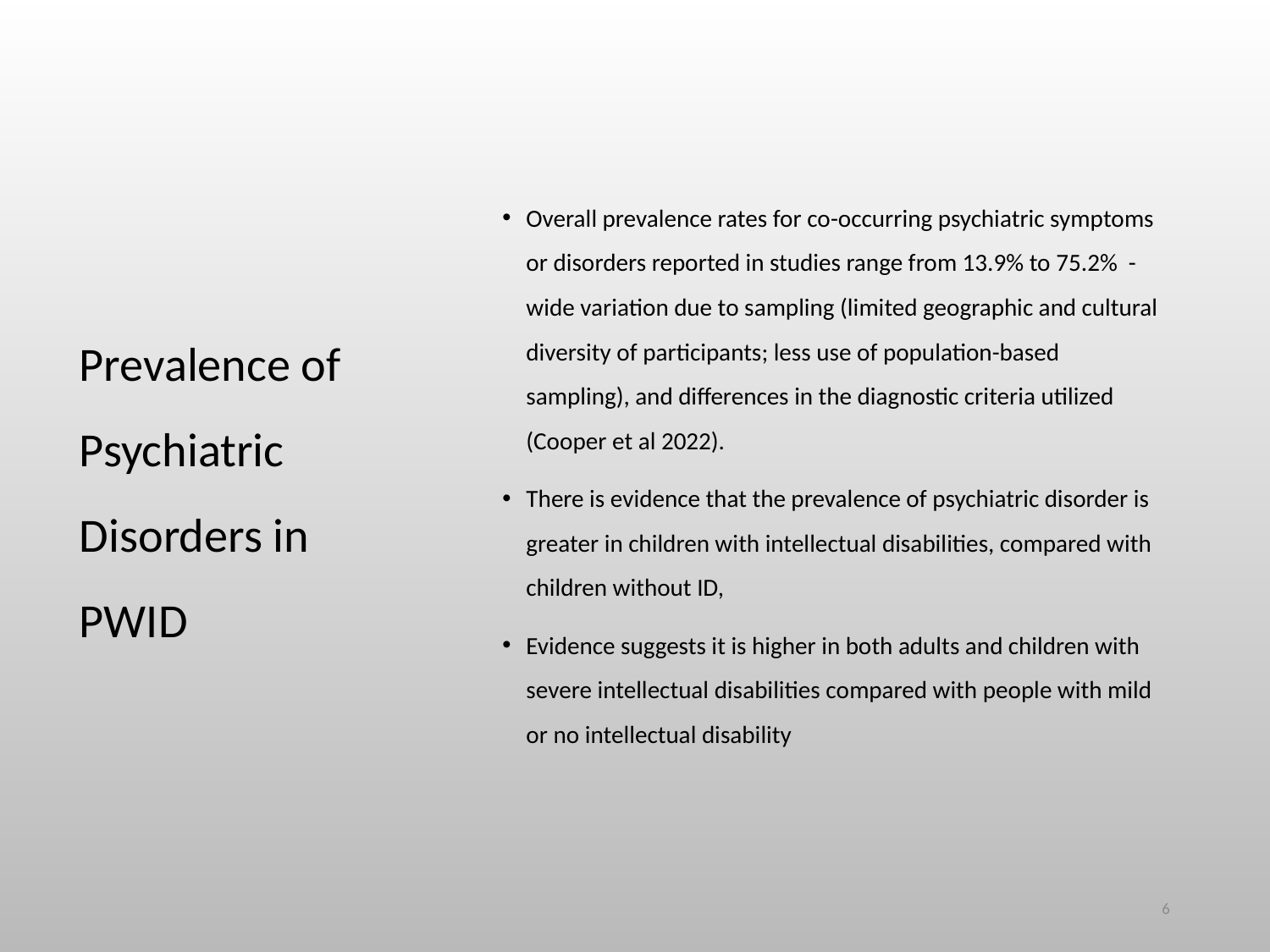

Overall prevalence rates for co-occurring psychiatric symptoms or disorders reported in studies range from 13.9% to 75.2%  -wide variation due to sampling (limited geographic and cultural diversity of participants; less use of population-based sampling), and differences in the diagnostic criteria utilized (Cooper et al 2022).
There is evidence that the prevalence of psychiatric disorder is greater in children with intellectual disabilities, compared with children without ID,
Evidence suggests it is higher in both adults and children with severe intellectual disabilities compared with people with mild or no intellectual disability

# Prevalence of Psychiatric Disorders in PWID
6